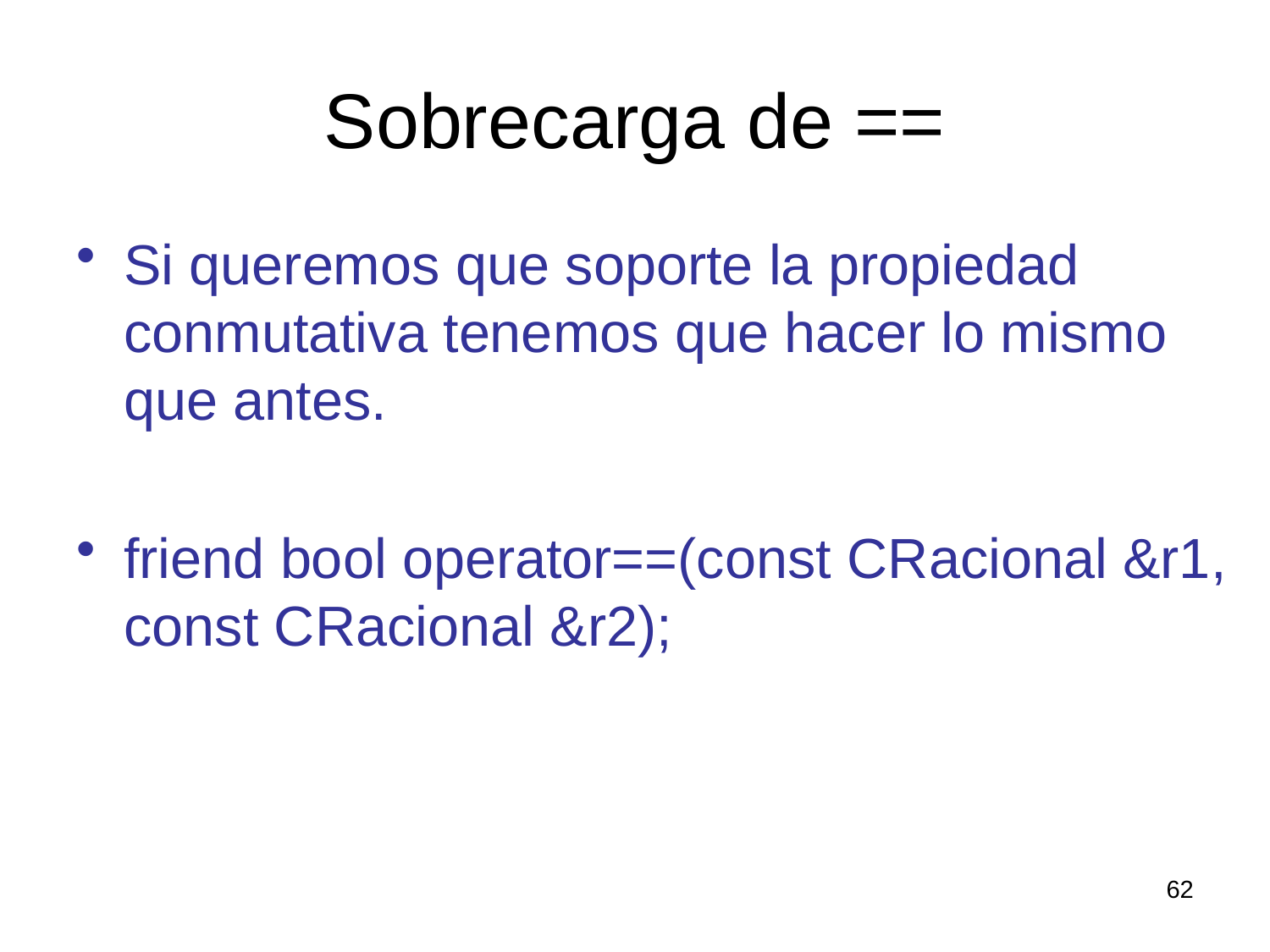

# Sobrecarga de ==
Si queremos que soporte la propiedad conmutativa tenemos que hacer lo mismo que antes.

friend bool operator==(const CRacional &r1, const CRacional &r2);
62